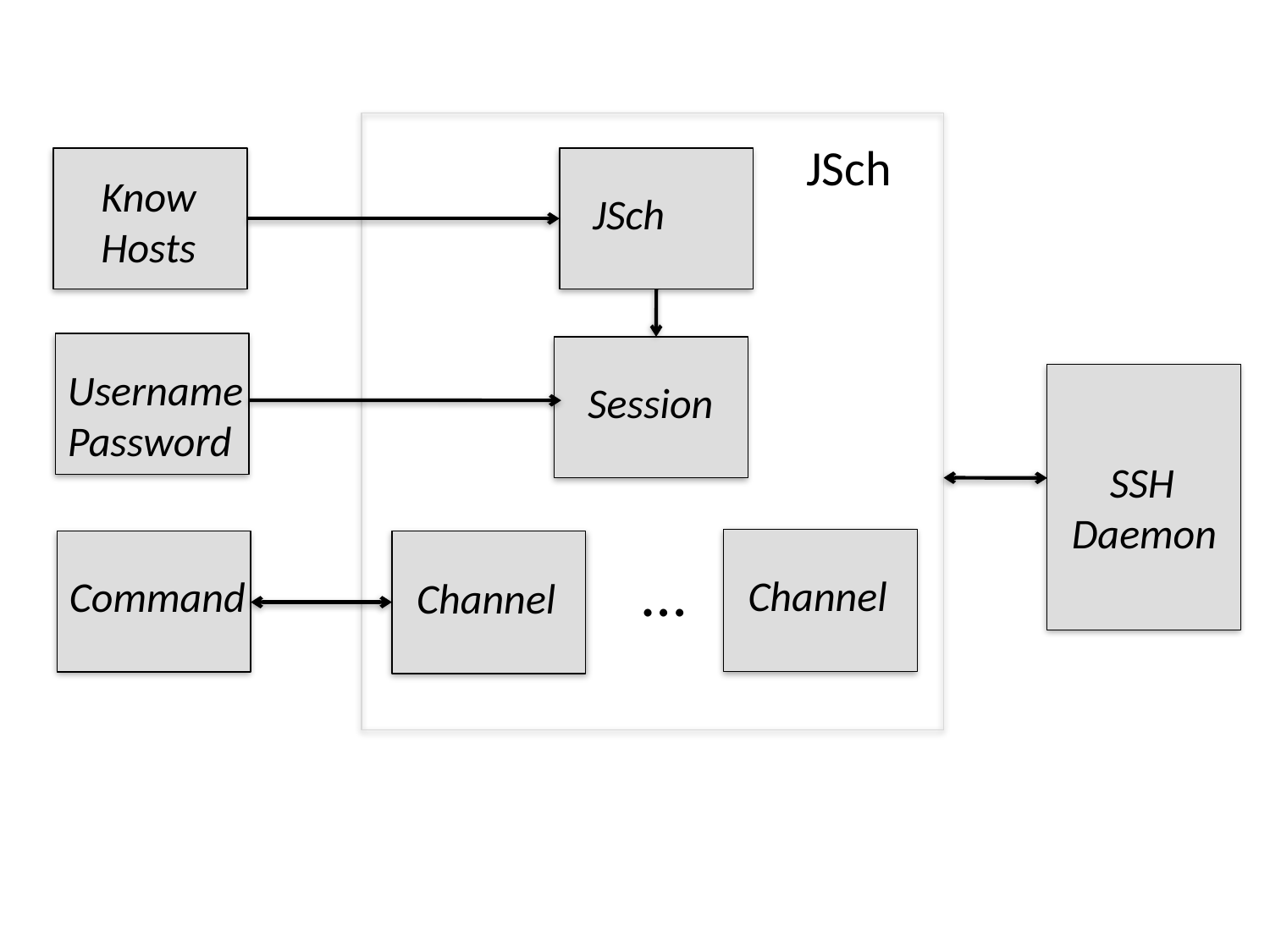

Know
Hosts

JSch
JSch

    SSH
Daemon

Username
Password

Session

Channel

Channel

Command

…